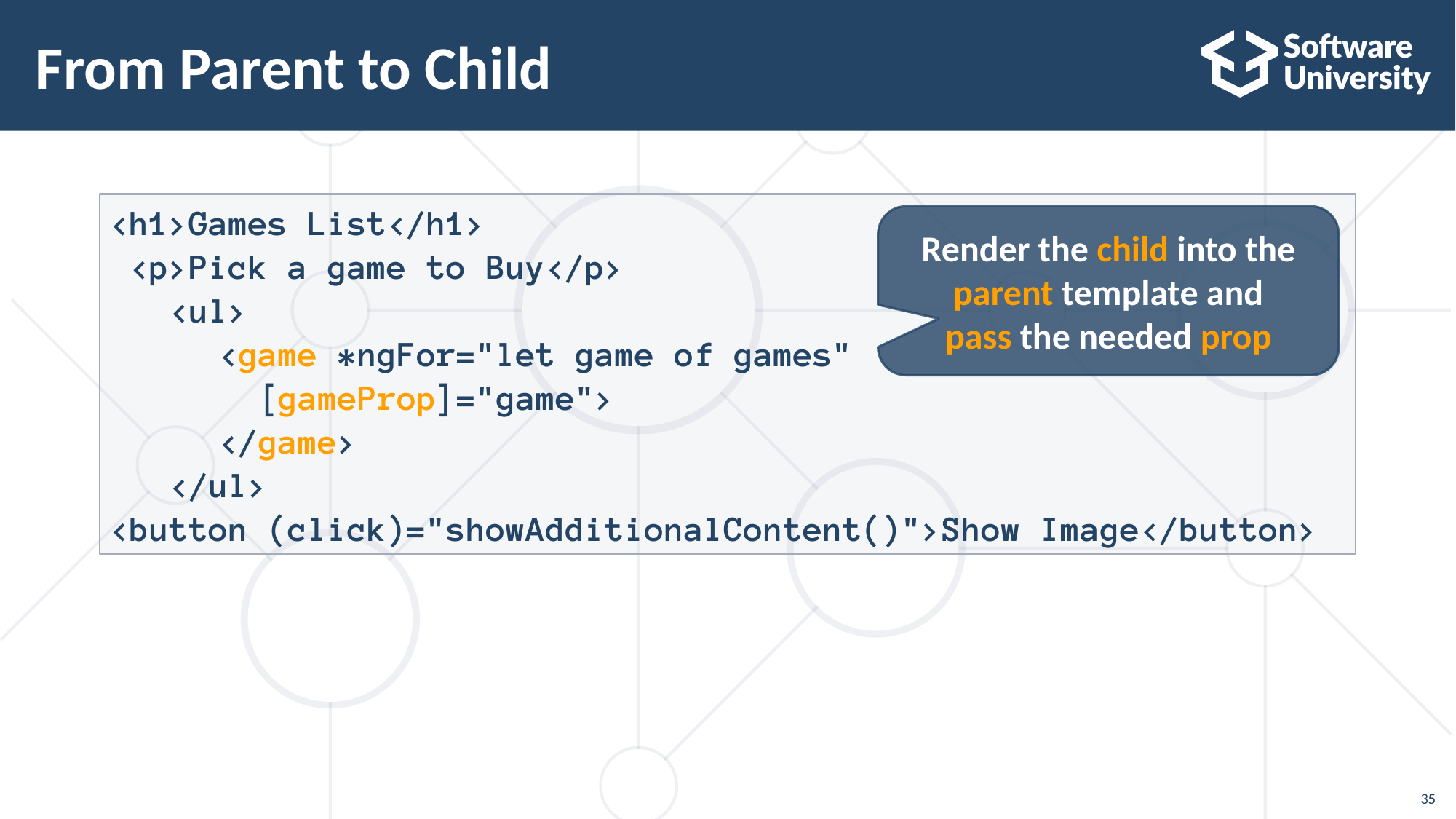

# From Parent to Child
<h1>Games List</h1>
 <p>Pick a game to Buy</p>
   <ul>
	<game *ngFor="let game of games"
	  [gameProp]="game">
	</game>
   </ul>
<button (click)="showAdditionalContent()">Show Image</button>
Render the child into the parent template and pass the needed prop
35